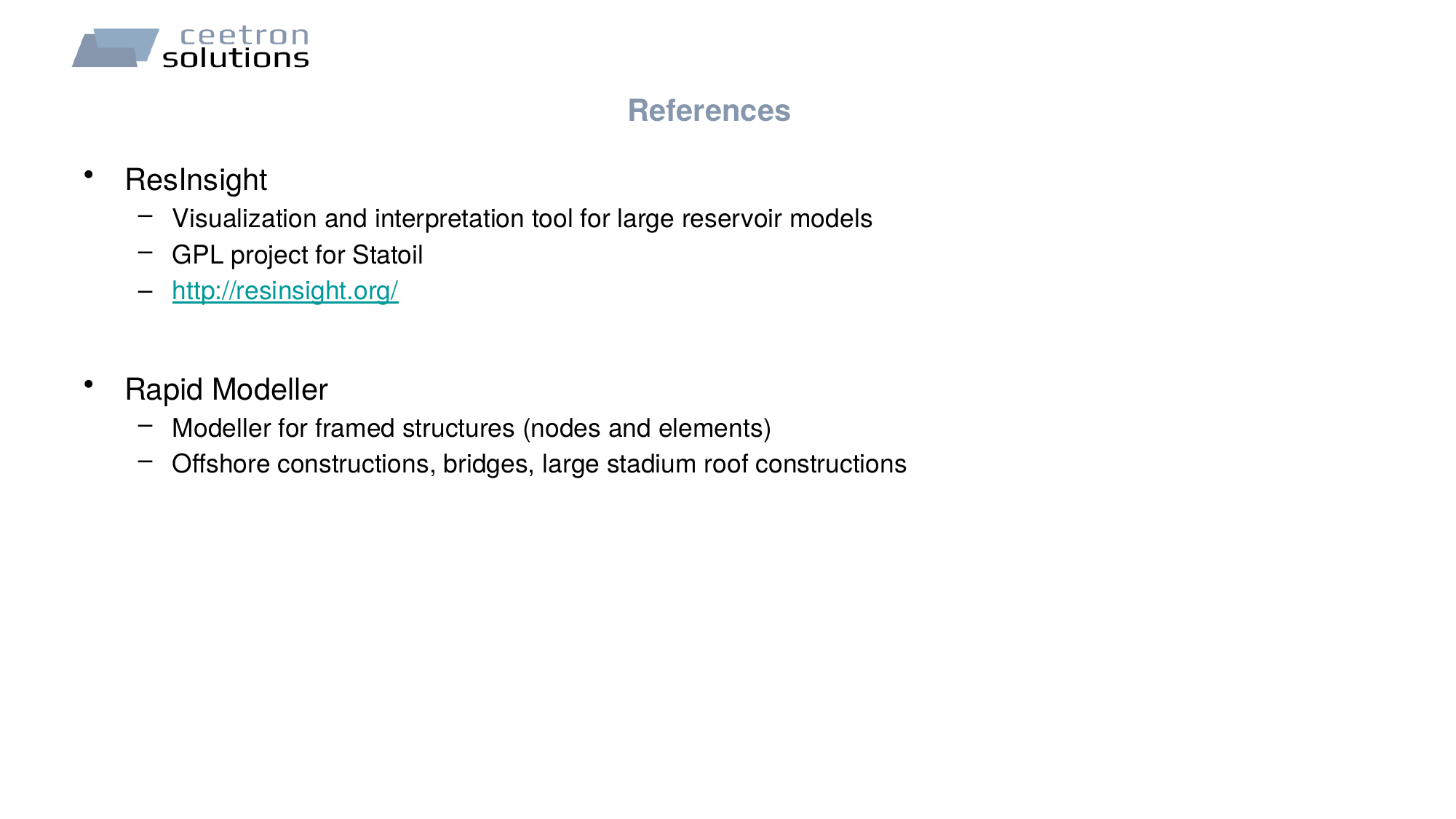

# References
ResInsight
Visualization and interpretation tool for large reservoir models
GPL project for Statoil
http://resinsight.org/

Rapid Modeller
Modeller for framed structures (nodes and elements)
Offshore constructions, bridges, large stadium roof constructions